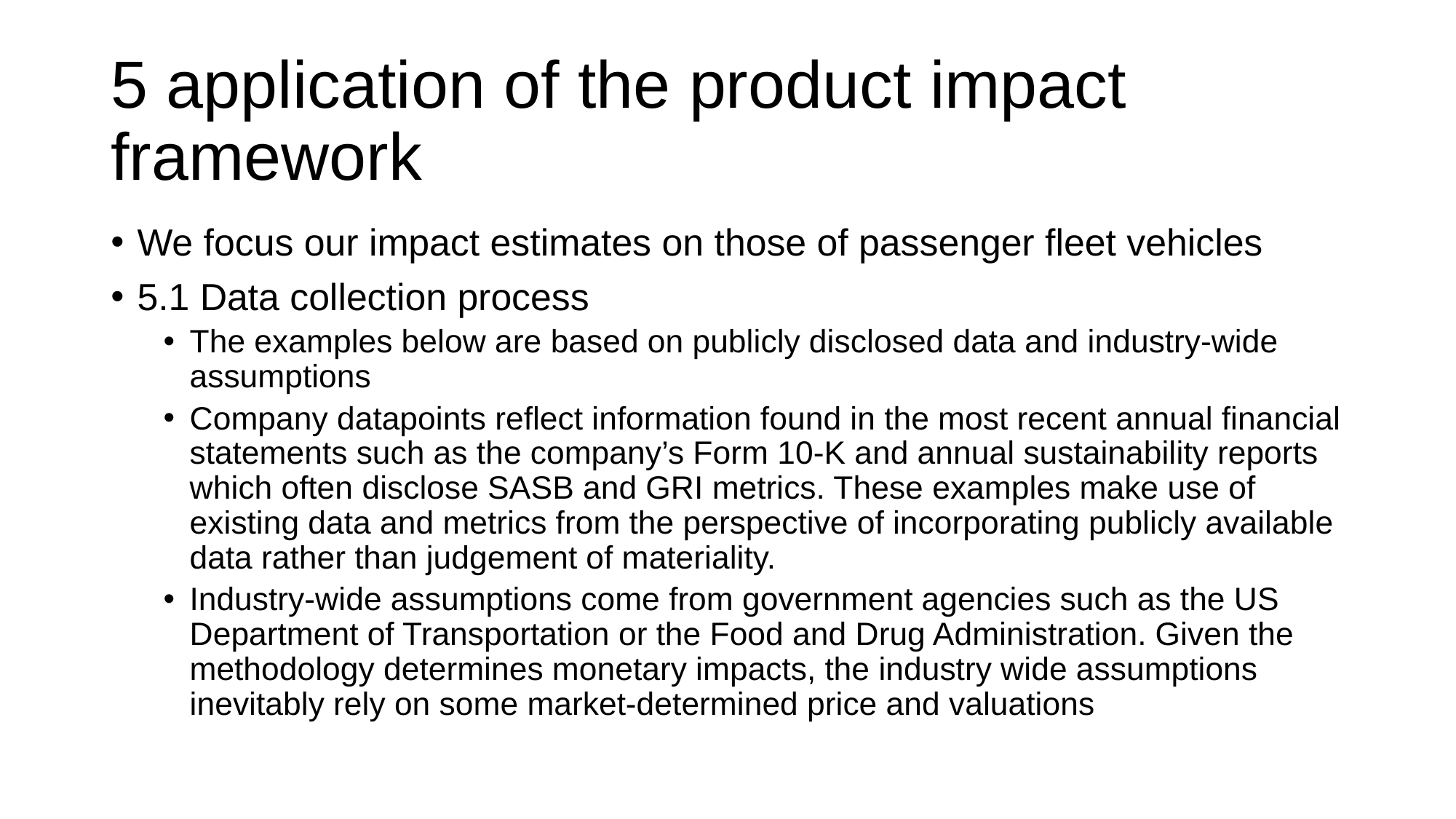

# 5 application of the product impact framework
We focus our impact estimates on those of passenger fleet vehicles
5.1 Data collection process
The examples below are based on publicly disclosed data and industry-wide assumptions
Company datapoints reflect information found in the most recent annual financial statements such as the company’s Form 10-K and annual sustainability reports which often disclose SASB and GRI metrics. These examples make use of existing data and metrics from the perspective of incorporating publicly available data rather than judgement of materiality.
Industry-wide assumptions come from government agencies such as the US Department of Transportation or the Food and Drug Administration. Given the methodology determines monetary impacts, the industry wide assumptions inevitably rely on some market-determined price and valuations